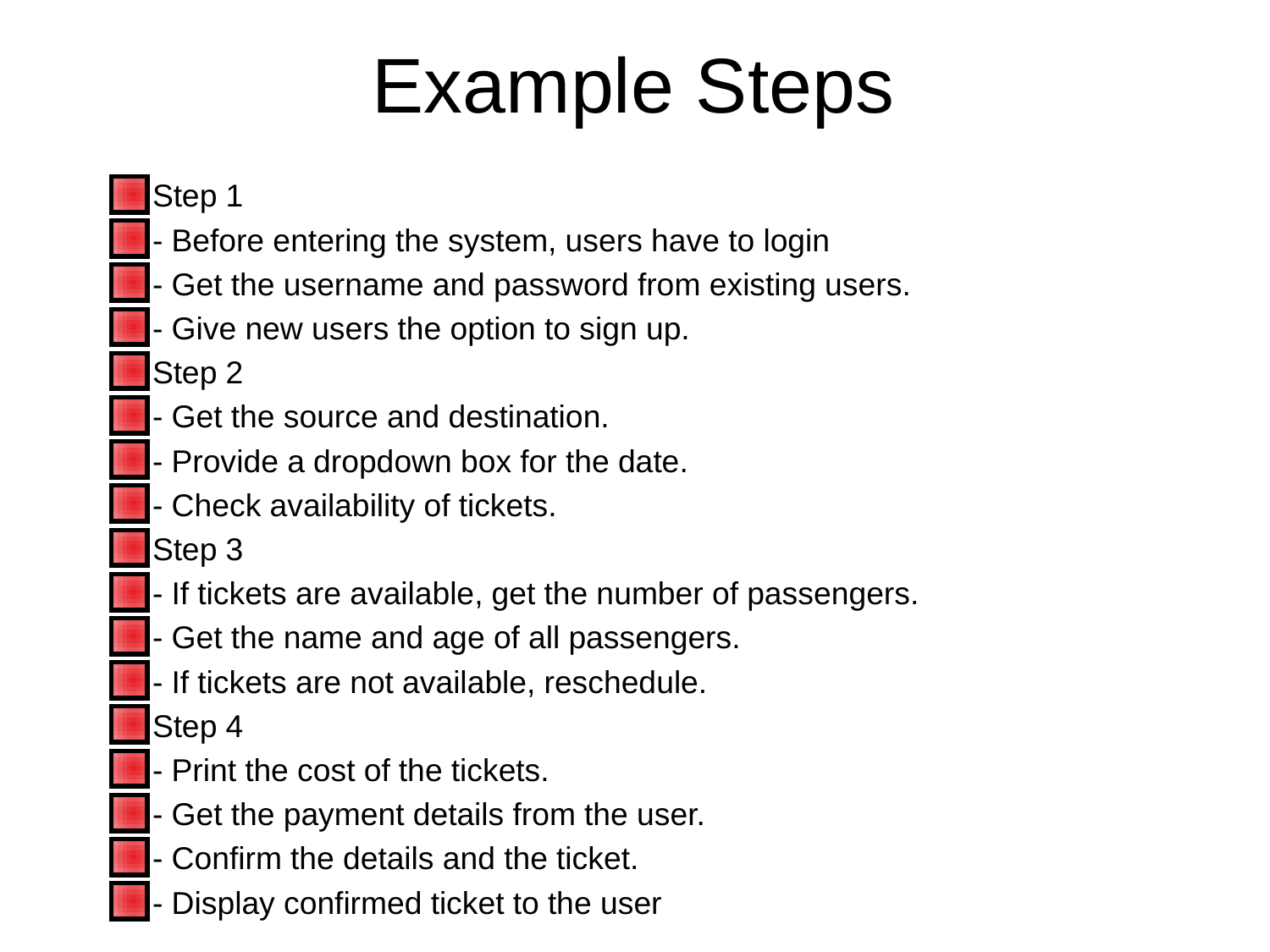

# Example Steps
Step 1
- Before entering the system, users have to login
- Get the username and password from existing users.
- Give new users the option to sign up.
Step 2
- Get the source and destination.
- Provide a dropdown box for the date.
- Check availability of tickets.
Step 3
- If tickets are available, get the number of passengers.
- Get the name and age of all passengers.
- If tickets are not available, reschedule.
Step 4
- Print the cost of the tickets.
- Get the payment details from the user.
- Confirm the details and the ticket.
- Display confirmed ticket to the user